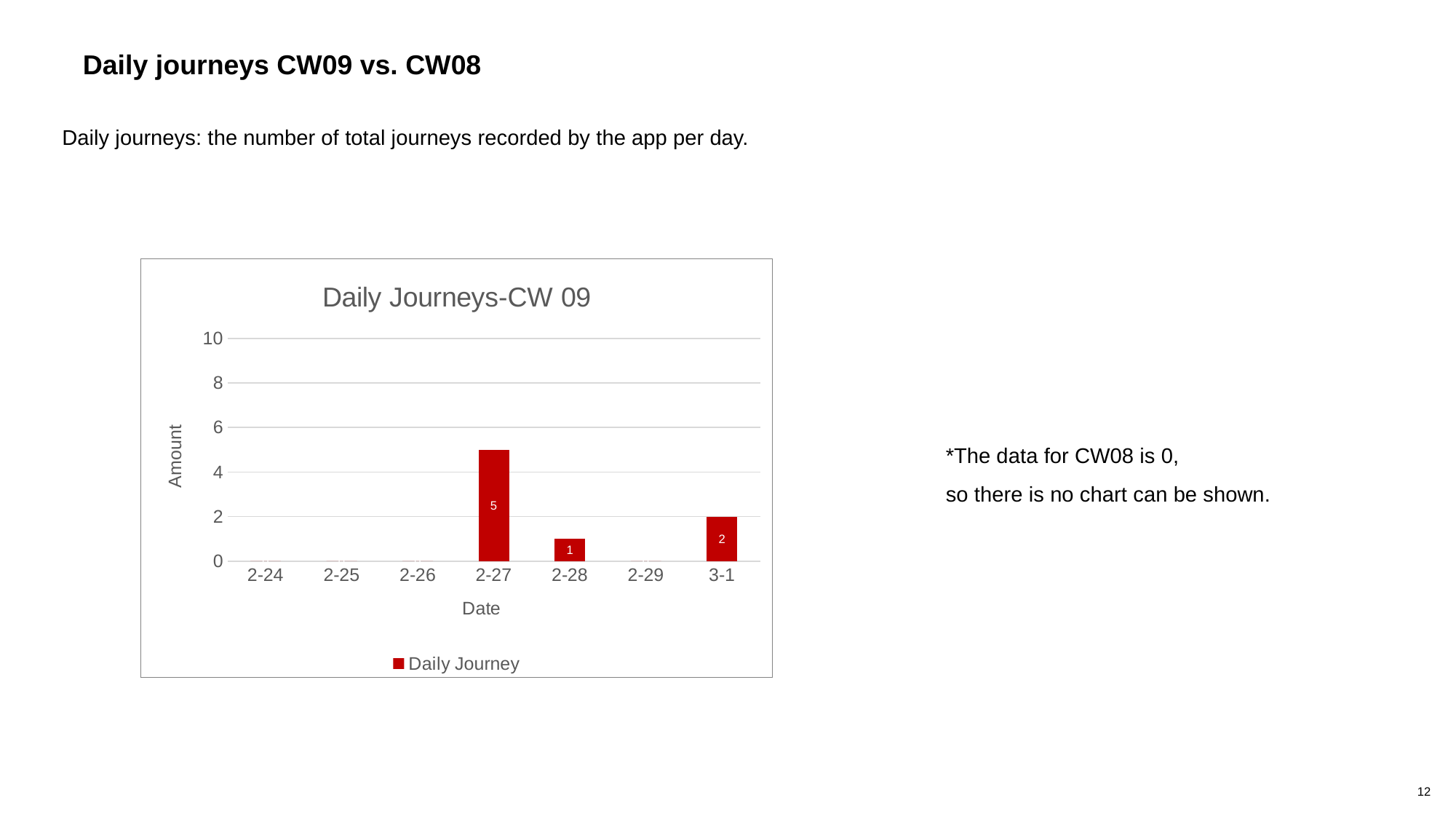

# Daily journeys CW09 vs. CW08
Daily journeys: the number of total journeys recorded by the app per day.

### Chart: Daily Journeys-CW 09

| Category | Daily Journey |
|---|---|
| 43885 | 0.0 |
| 43886 | 0.0 |
| 43887 | 0.0 |
| 43888 | 5.0 |
| 43889 | 1.0 |
| 43890 | 0.0 |
| 43891 | 2.0 |
*The data for CW08 is 0,
so there is no chart can be shown.